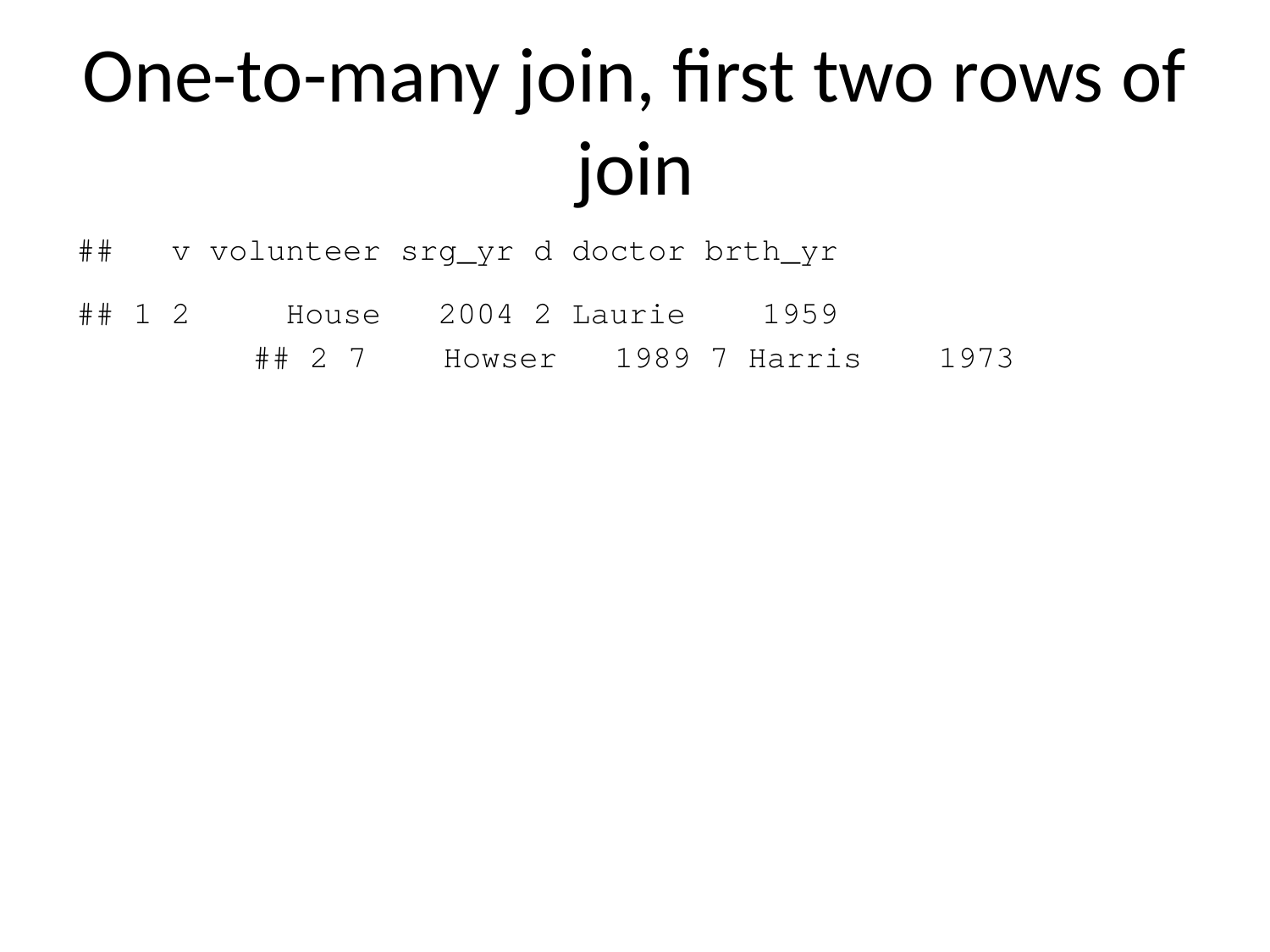

# One-to-many join, first two rows of join
##   v volunteer srg_yr d doctor brth_yr
## 1 2     House   2004 2 Laurie    1959
## 2 7    Howser   1989 7 Harris    1973